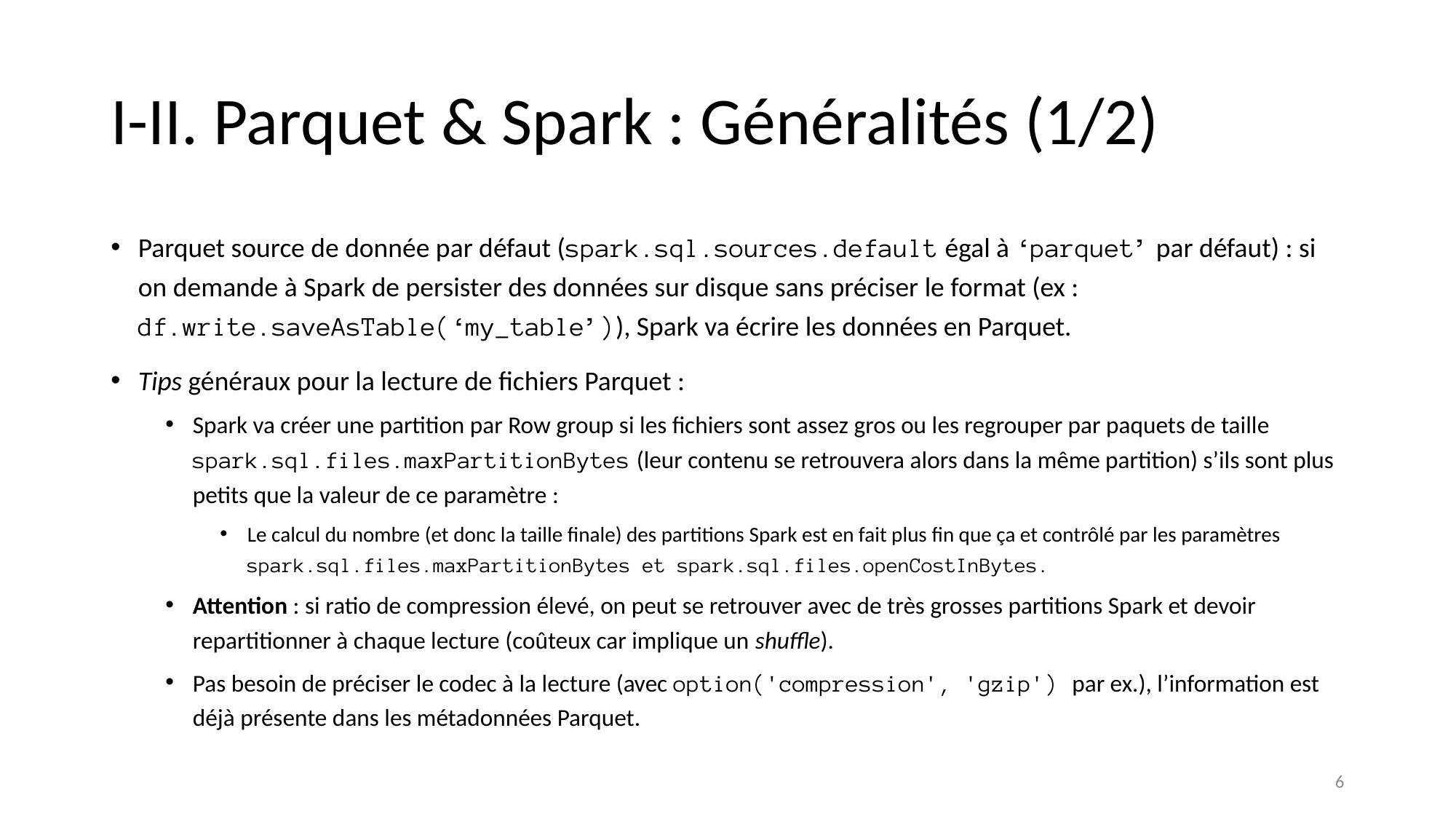

# I-II. Parquet & Spark : Généralités (1/2)
Parquet source de donnée par défaut (spark.sql.sources.default égal à ‘parquet’ par défaut) : si on demande à Spark de persister des données sur disque sans préciser le format (ex : df.write.saveAsTable(‘my_table’)), Spark va écrire les données en Parquet.
Tips généraux pour la lecture de fichiers Parquet :
Spark va créer une partition par Row group si les fichiers sont assez gros ou les regrouper par paquets de taille spark.sql.files.maxPartitionBytes (leur contenu se retrouvera alors dans la même partition) s’ils sont plus petits que la valeur de ce paramètre :
Le calcul du nombre (et donc la taille finale) des partitions Spark est en fait plus fin que ça et contrôlé par les paramètres spark.sql.files.maxPartitionBytes et spark.sql.files.openCostInBytes.
Attention : si ratio de compression élevé, on peut se retrouver avec de très grosses partitions Spark et devoir repartitionner à chaque lecture (coûteux car implique un shuffle).
Pas besoin de préciser le codec à la lecture (avec option('compression', 'gzip') par ex.), l’information est déjà présente dans les métadonnées Parquet.
6